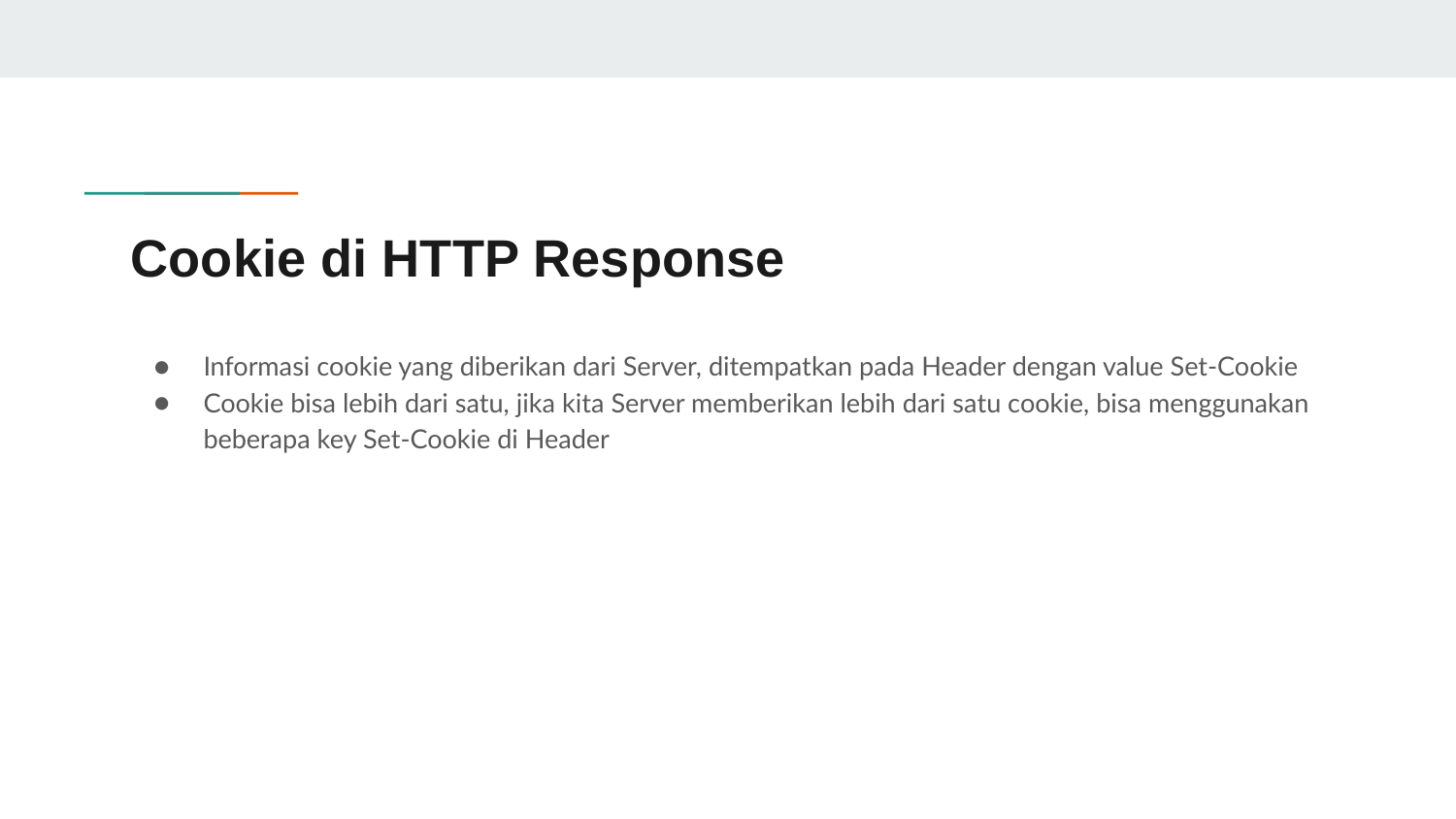

# Cookie di HTTP Response
Informasi cookie yang diberikan dari Server, ditempatkan pada Header dengan value Set-Cookie
Cookie bisa lebih dari satu, jika kita Server memberikan lebih dari satu cookie, bisa menggunakan beberapa key Set-Cookie di Header